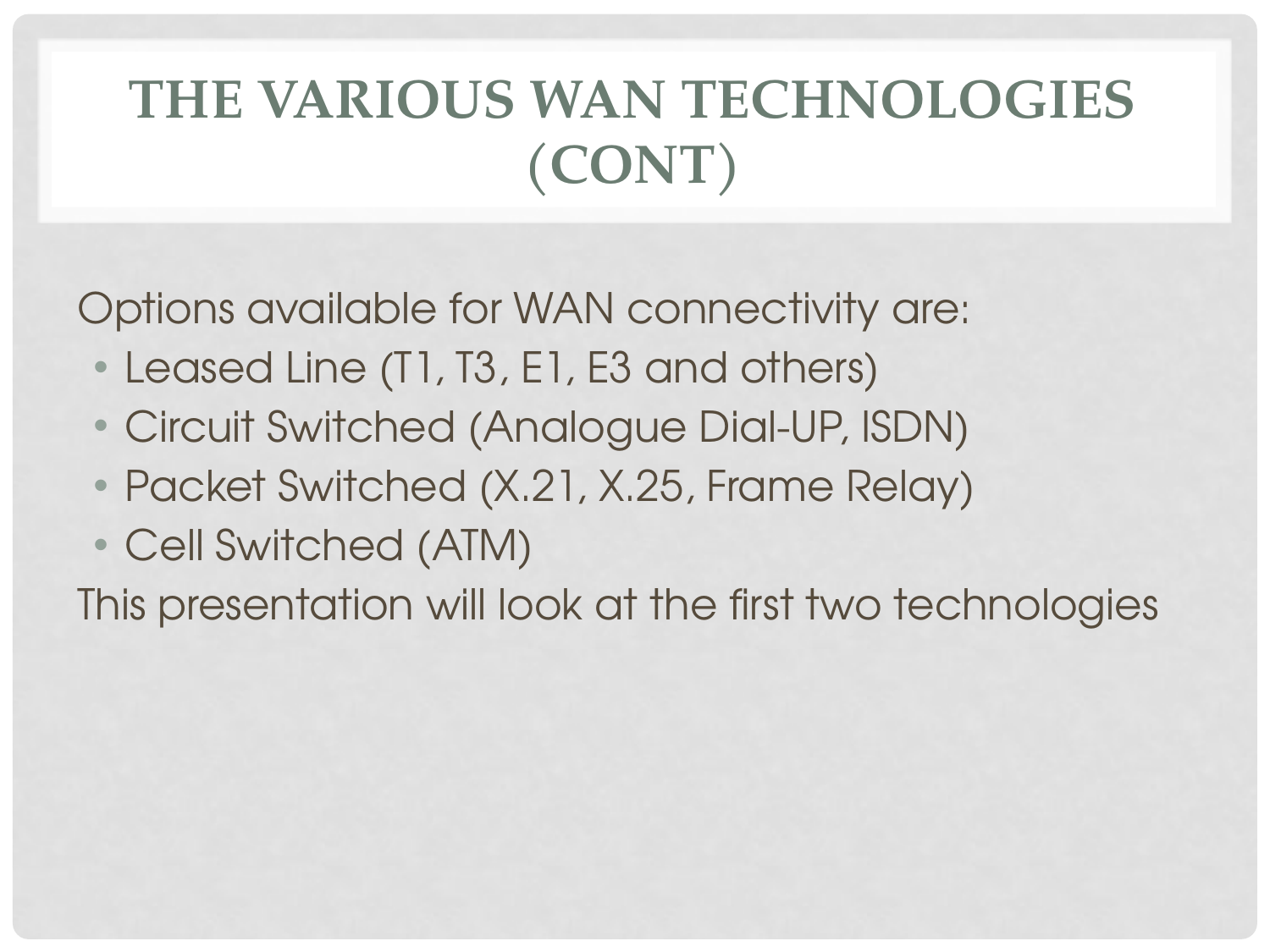

# The Various WAN Technologies (cont)

Options available for WAN connectivity are:
Leased Line (T1, T3, E1, E3 and others)
Circuit Switched (Analogue Dial-UP, ISDN)
Packet Switched (X.21, X.25, Frame Relay)
Cell Switched (ATM)
This presentation will look at the first two technologies